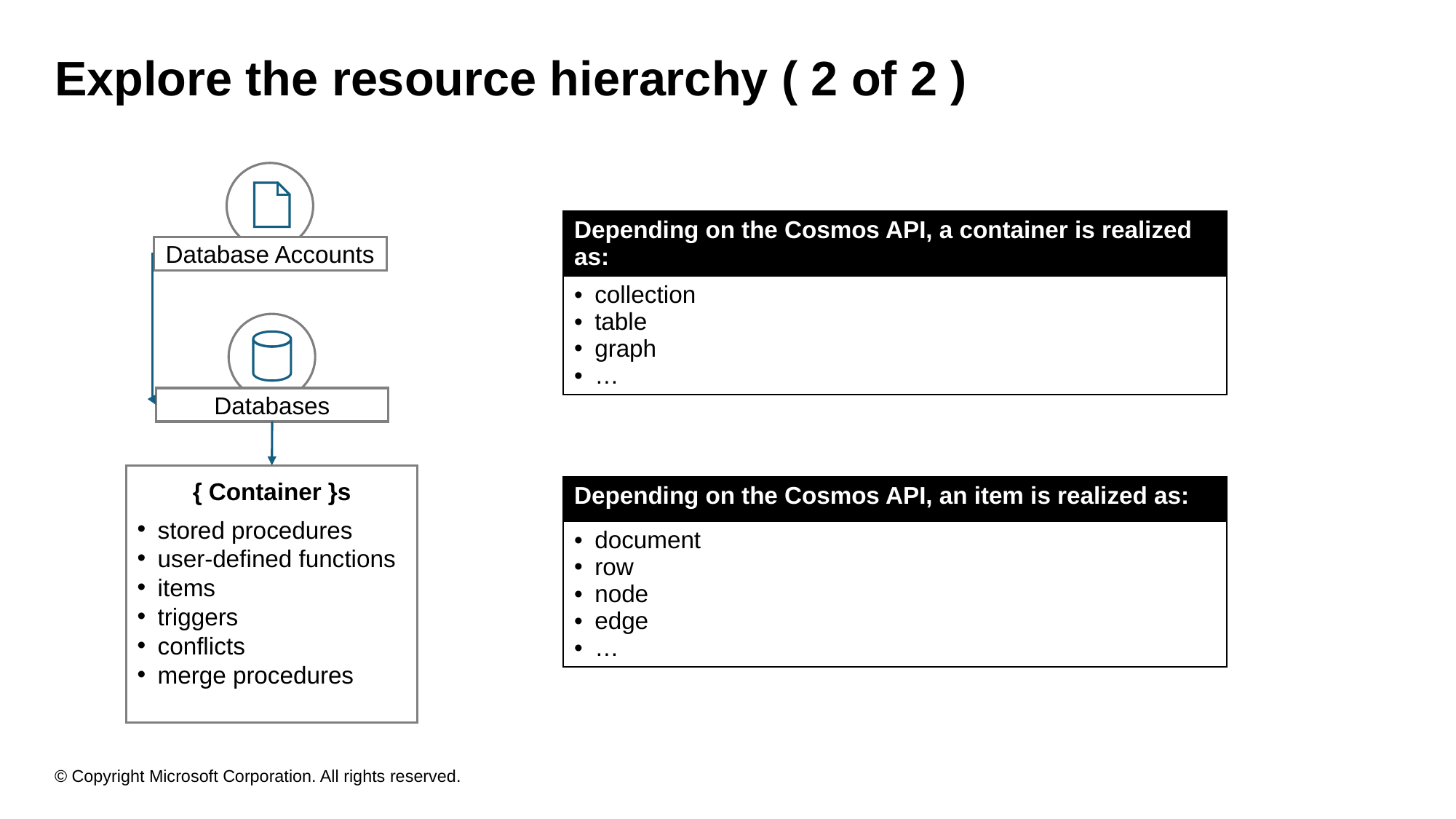

# Explore the resource hierarchy ( 2 of 2 )

| Depending on the Cosmos API, a container is realized as: |
| --- |
| collection table graph … |
Database Accounts

Databases
{ Container }s
stored procedures
user-defined functions
items
triggers
conflicts
merge procedures

| Depending on the Cosmos API, an item is realized as: |
| --- |
| document row node edge … |